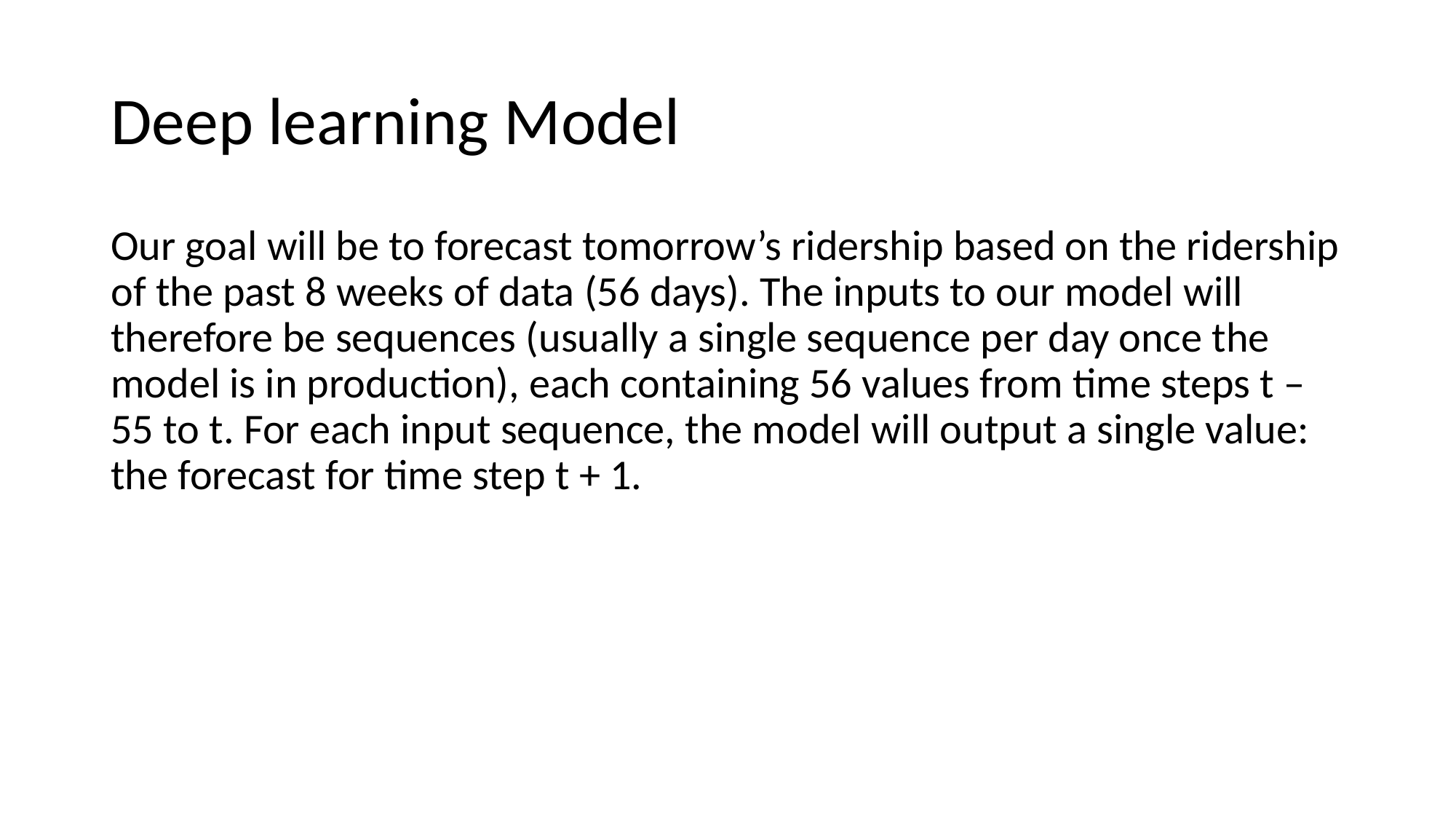

# Deep learning Model
Our goal will be to forecast tomorrow’s ridership based on the ridership of the past 8 weeks of data (56 days). The inputs to our model will therefore be sequences (usually a single sequence per day once the model is in production), each containing 56 values from time steps t – 55 to t. For each input sequence, the model will output a single value: the forecast for time step t + 1.